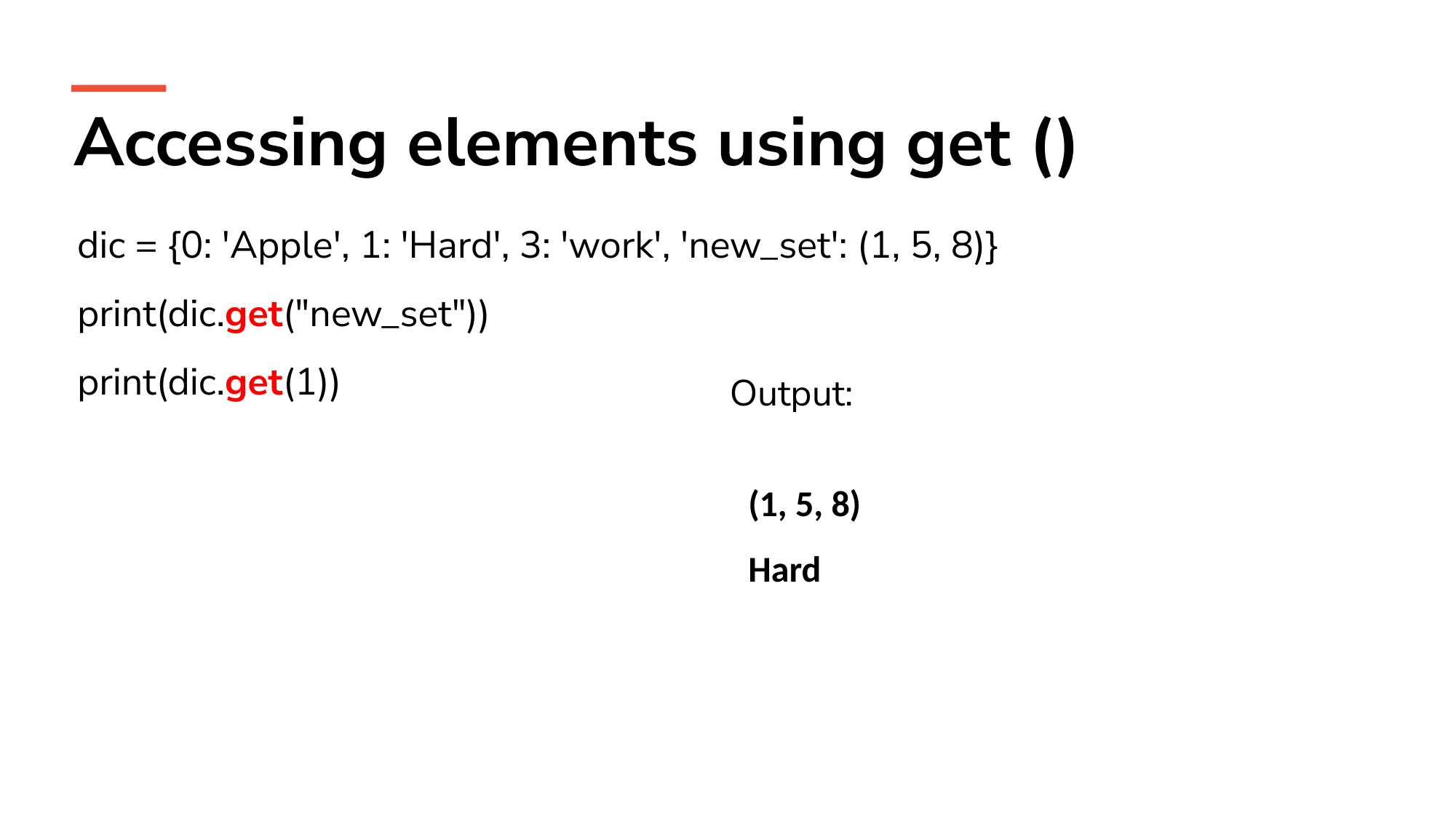

Accessing elements using get ()
dic = {0: 'Apple', 1: 'Hard', 3: 'work', 'new_set': (1, 5, 8)}
print(dic.get("new_set"))
print(dic.get(1))
Output:
(1, 5, 8)
Hard